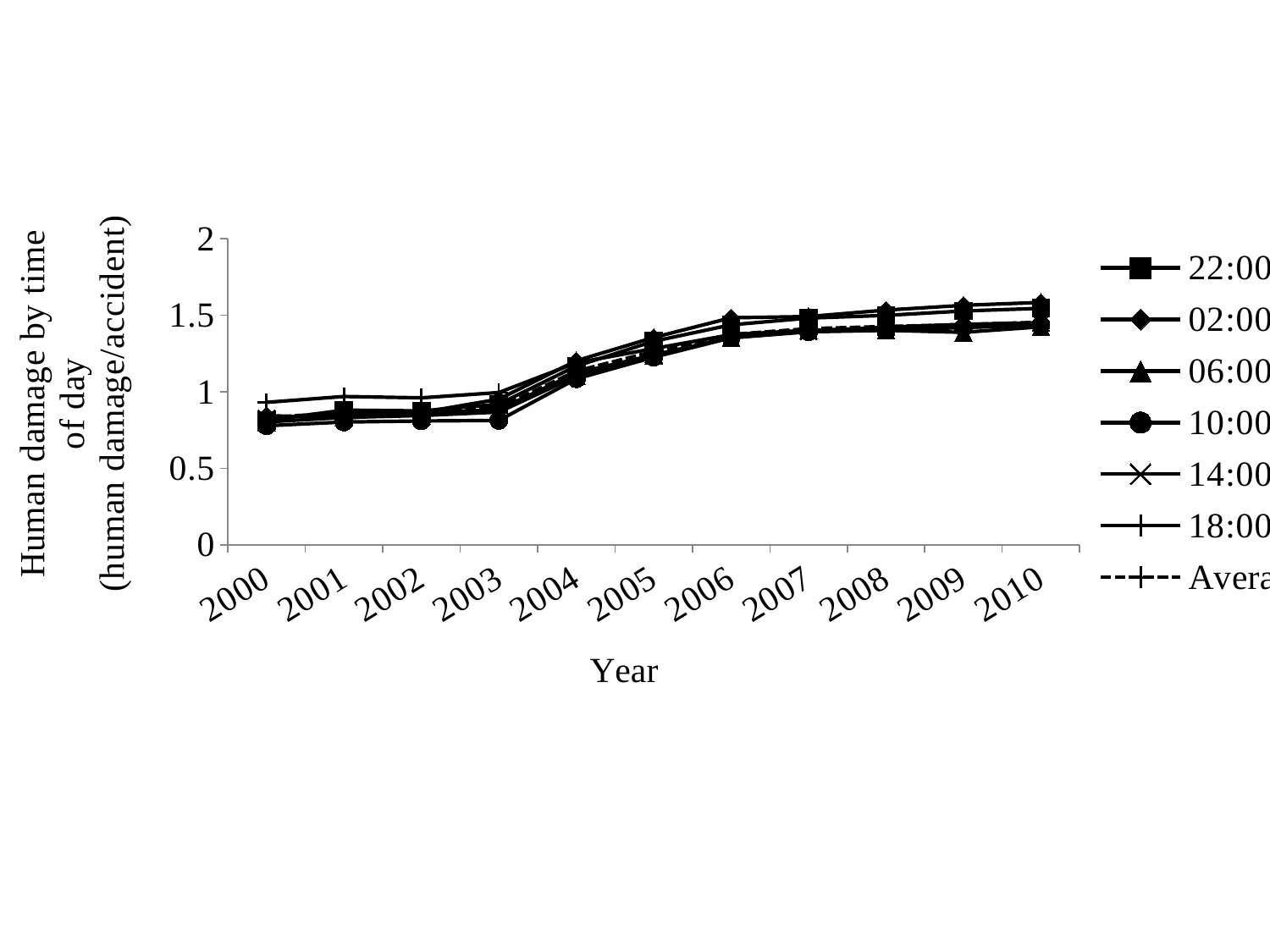

### Chart

| Category | 22:00-01:59 | 02:00-05:59 | 06:00-09:59 | 10:00-13:59 | 14:00-17:59 | 18:00-21:59 | Average |
|---|---|---|---|---|---|---|---|
| 2000 | 0.8137040171238032 | 0.8447118464666756 | 0.802804037970134 | 0.7779732347636341 | 0.82598163942435 | 0.9308460979910796 | 0.8307910744589327 |
| 2001 | 0.8798542946350256 | 0.827327046961068 | 0.832066705384551 | 0.80232153221126 | 0.8561722025861133 | 0.969122845031893 | 0.864218545300887 |
| 2002 | 0.8750972399415021 | 0.864571856683271 | 0.844731521721827 | 0.8092031559839649 | 0.8588035896655891 | 0.9602663133059686 | 0.868481265286747 |
| 2003 | 0.918993823947328 | 0.9519082065352985 | 0.867302552277134 | 0.8128268764284448 | 0.8836157488163459 | 0.9949672293083175 | 0.8966887238635711 |
| 2004 | 1.16791486007095 | 1.202607493250807 | 1.1019389518141678 | 1.0844756872598278 | 1.122171342935642 | 1.1888329383886305 | 1.135264506486912 |
| 2005 | 1.3299346788376134 | 1.354676376728582 | 1.238748191499068 | 1.2260646148800078 | 1.2412918902888148 | 1.282447096351575 | 1.26295157844239 |
| 2006 | 1.4374830685876119 | 1.483475783475783 | 1.354974991501967 | 1.35226175144881 | 1.353180140439323 | 1.373037887935254 | 1.374393118979041 |
| 2007 | 1.4814578376182461 | 1.491640105127775 | 1.4028296218066598 | 1.391877488322518 | 1.396576244403476 | 1.402184347999547 | 1.4122197127829565 |
| 2008 | 1.4993234100135318 | 1.533733443708609 | 1.4015290728011003 | 1.40107692607839 | 1.42177296430004 | 1.4149671252891758 | 1.4268374534320738 |
| 2009 | 1.5278925619834711 | 1.5647923672479858 | 1.388540907987376 | 1.4197567613539719 | 1.440832646035787 | 1.4236492046077878 | 1.438567490801381 |
| 2010 | 1.5451590434176918 | 1.584086942725686 | 1.424466317269581 | 1.435840862113013 | 1.4506863193023578 | 1.427847239298617 | 1.454530546052542 |